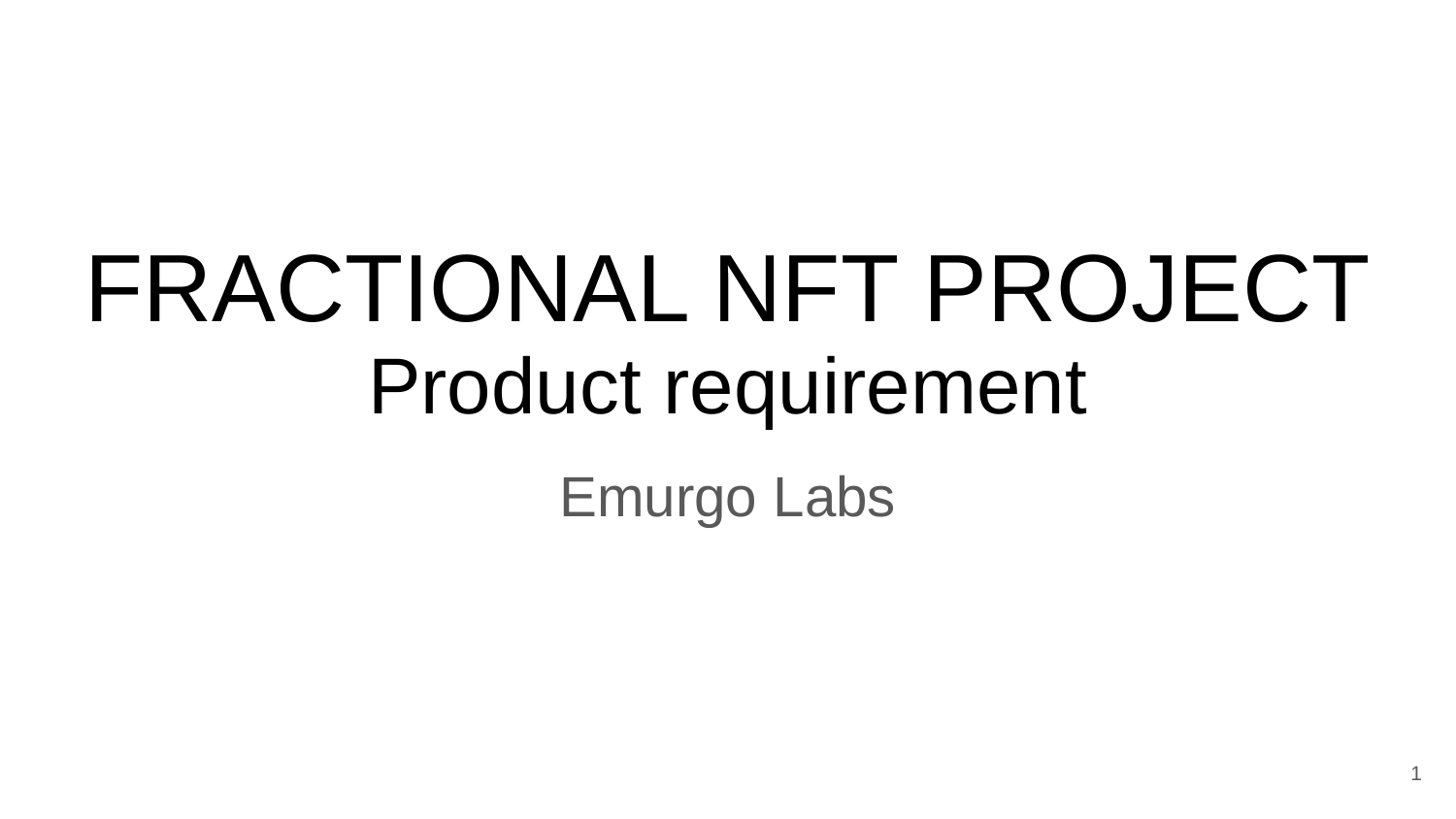

# FRACTIONAL NFT PROJECT
Product requirement
Emurgo Labs
1